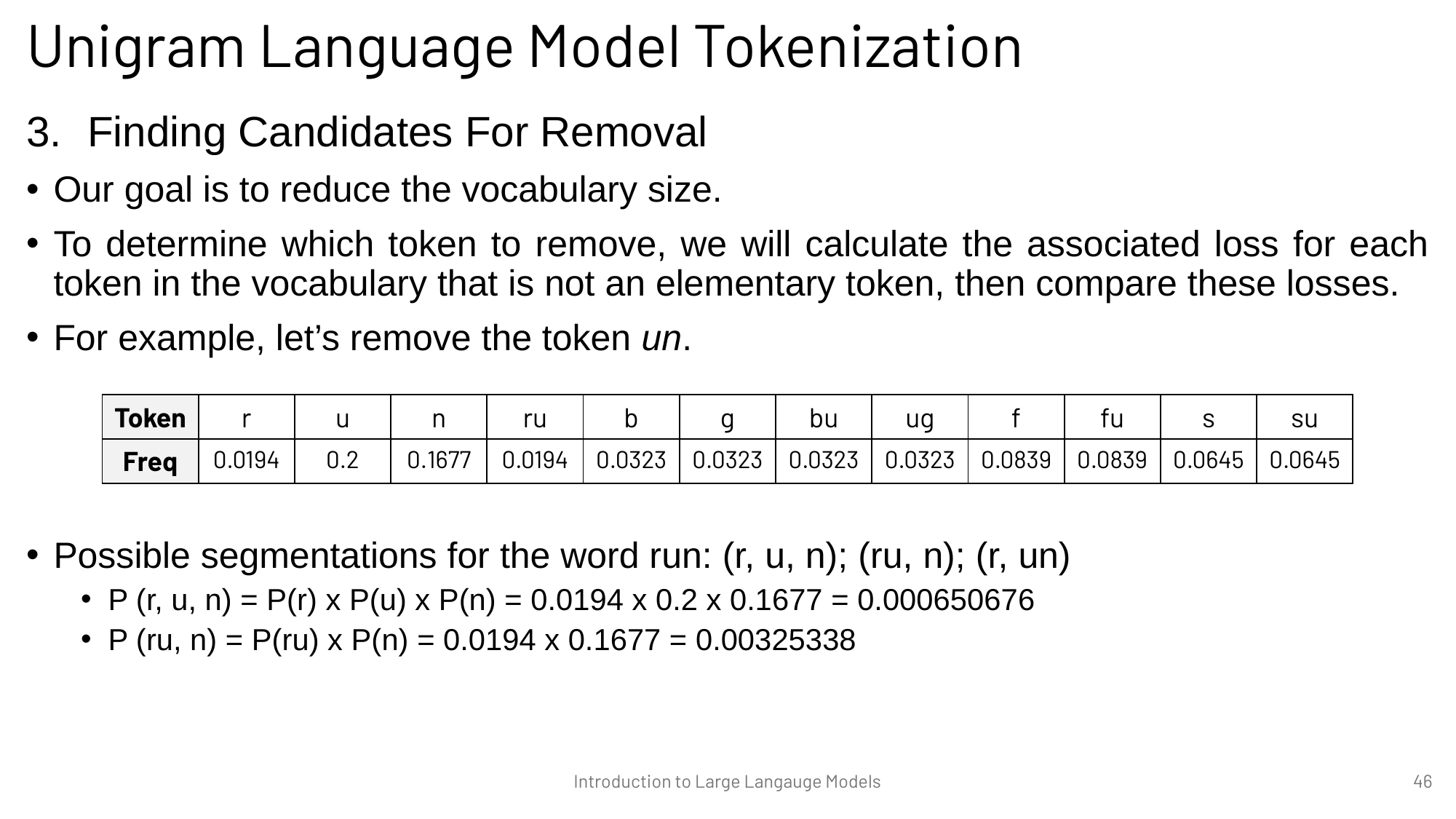

# Unigram Language Model Tokenization
Finding Candidates For Removal
Our goal is to reduce the vocabulary size.
To determine which token to remove, we will calculate the associated loss for each token in the vocabulary that is not an elementary token, then compare these losses.
For example, let’s remove the token un.

Possible segmentations for the word run: (r, u, n); (ru, n); (r, un)
P (r, u, n) = P(r) x P(u) x P(n) = 0.0194 x 0.2 x 0.1677 = 0.000650676
P (ru, n) = P(ru) x P(n) = 0.0194 x 0.1677 = 0.00325338

| Token | r | u | n | ru | b | g | bu | ug | f | fu | s | su |
| --- | --- | --- | --- | --- | --- | --- | --- | --- | --- | --- | --- | --- |
| Freq | 0.0194 | 0.2 | 0.1677 | 0.0194 | 0.0323 | 0.0323 | 0.0323 | 0.0323 | 0.0839 | 0.0839 | 0.0645 | 0.0645 |
Introduction to Large Langauge Models
46